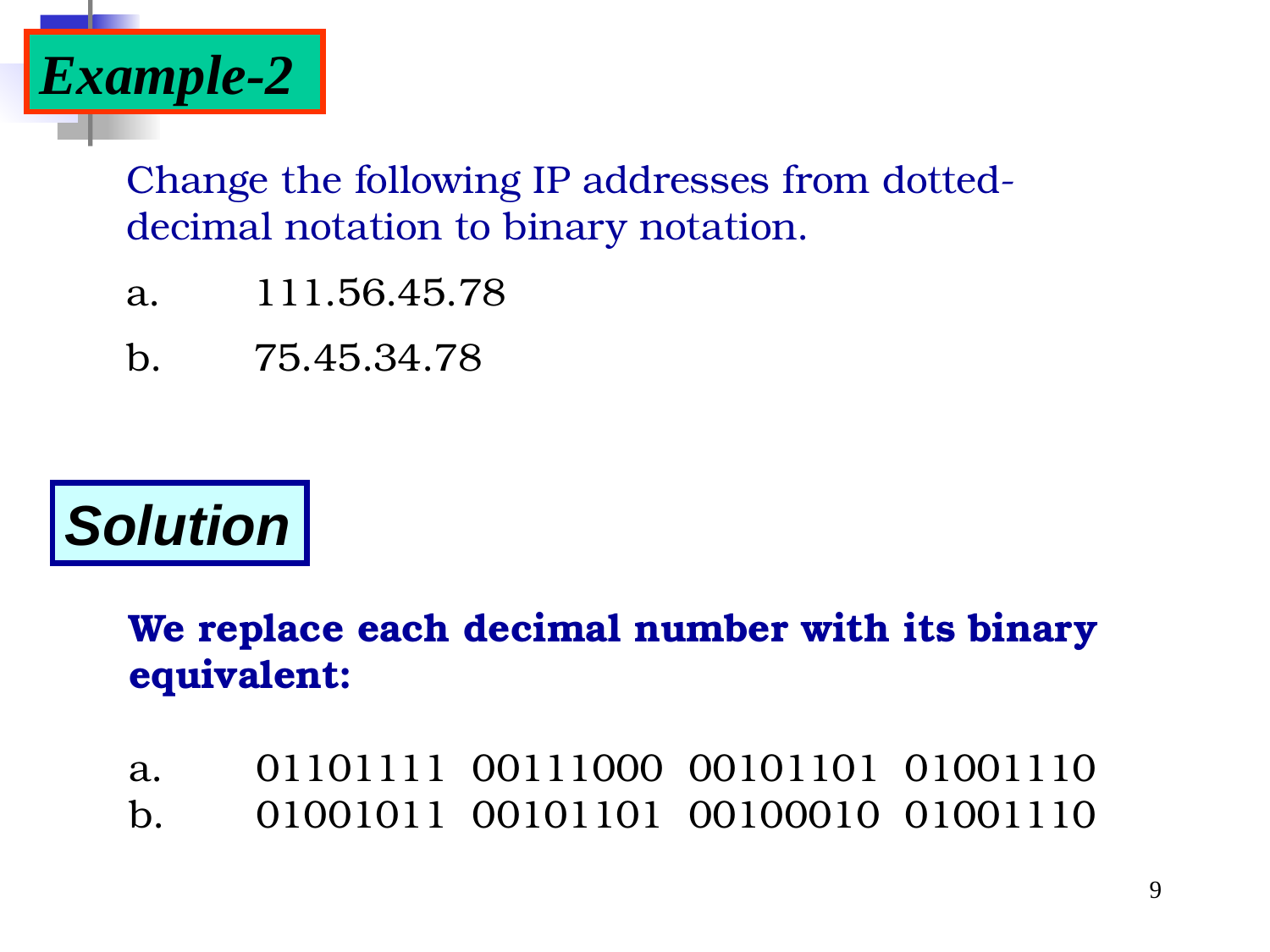

Example-2
Change the following IP addresses from dotted-decimal notation to binary notation.
a.	111.56.45.78
b.	75.45.34.78
Solution
We replace each decimal number with its binary equivalent:
a.	01101111  00111000  00101101  01001110
b.	01001011  00101101  00100010  01001110
9